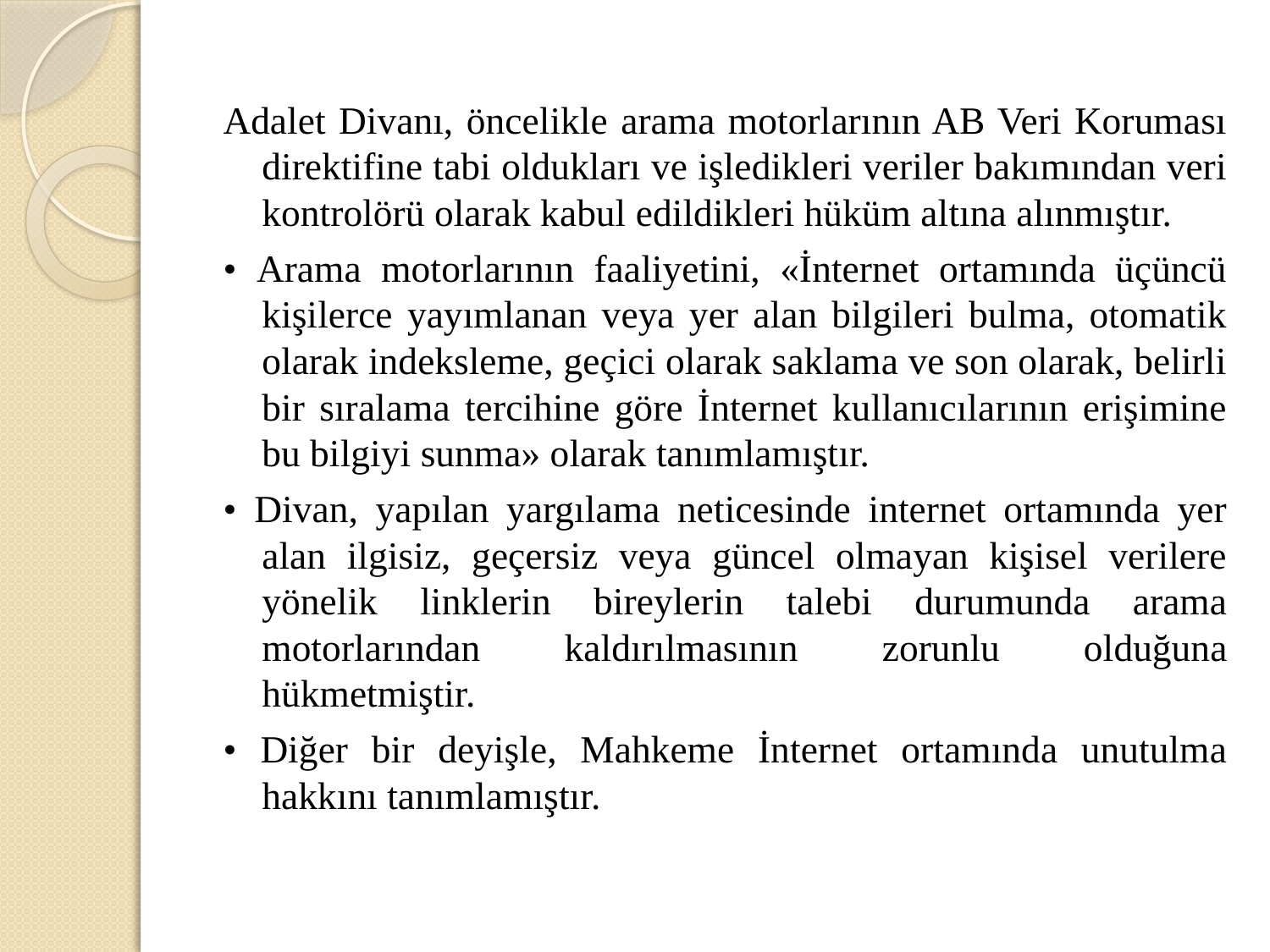

Adalet Divanı, öncelikle arama motorlarının AB Veri Koruması direktifine tabi oldukları ve işledikleri veriler bakımından veri kontrolörü olarak kabul edildikleri hüküm altına alınmıştır.
• Arama motorlarının faaliyetini, «İnternet ortamında üçüncü kişilerce yayımlanan veya yer alan bilgileri bulma, otomatik olarak indeksleme, geçici olarak saklama ve son olarak, belirli bir sıralama tercihine göre İnternet kullanıcılarının erişimine bu bilgiyi sunma» olarak tanımlamıştır.
• Divan, yapılan yargılama neticesinde internet ortamında yer alan ilgisiz, geçersiz veya güncel olmayan kişisel verilere yönelik linklerin bireylerin talebi durumunda arama motorlarından kaldırılmasının zorunlu olduğuna hükmetmiştir.
• Diğer bir deyişle, Mahkeme İnternet ortamında unutulma hakkını tanımlamıştır.